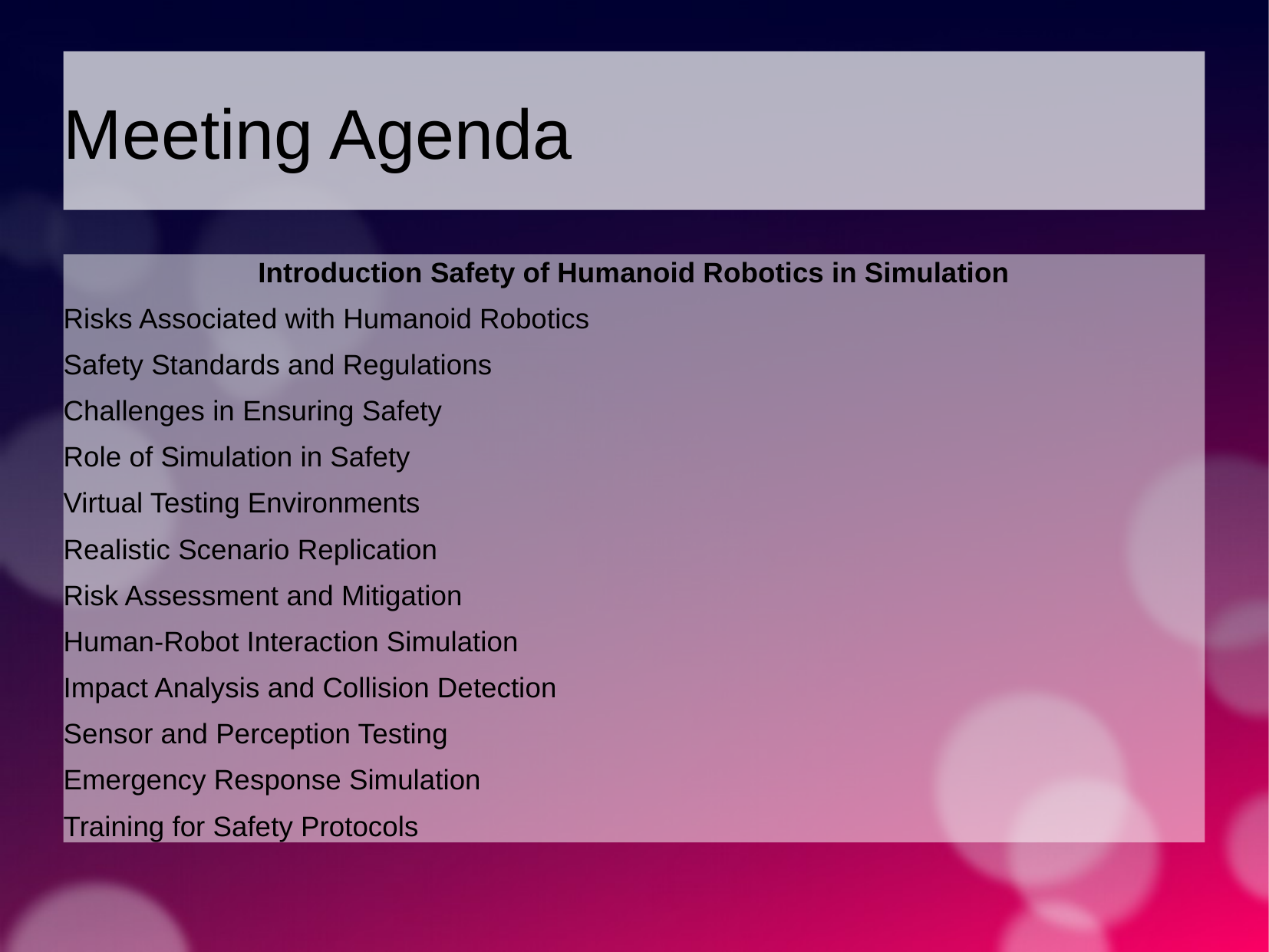

Meeting Agenda
Introduction Safety of Humanoid Robotics in Simulation
Risks Associated with Humanoid Robotics
Safety Standards and Regulations
Challenges in Ensuring Safety
Role of Simulation in Safety
Virtual Testing Environments
Realistic Scenario Replication
Risk Assessment and Mitigation
Human-Robot Interaction Simulation
Impact Analysis and Collision Detection
Sensor and Perception Testing
Emergency Response Simulation
Training for Safety Protocols